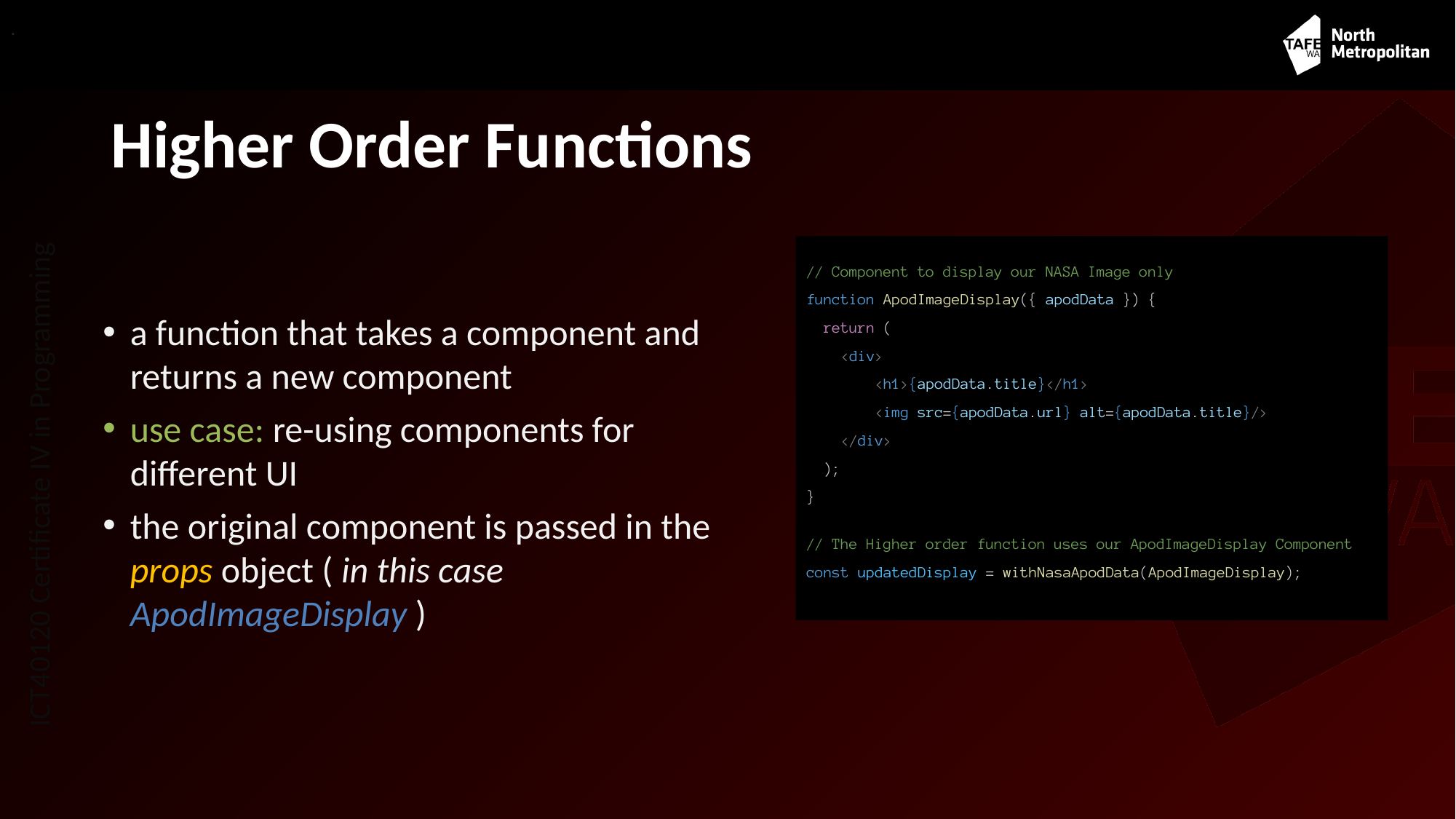

.
# Higher Order Functions
// Component to display our NASA Image only
function ApodImageDisplay({ apodData }) {
  return (
    <div>
        <h1>{apodData.title}</h1>
        <img src={apodData.url} alt={apodData.title}/>
    </div>
  );
}
// The Higher order function uses our ApodImageDisplay Component
const updatedDisplay = withNasaApodData(ApodImageDisplay);

a function that takes a component and returns a new component
use case: re-using components for different UI
the original component is passed in the props object ( in this case ApodImageDisplay )